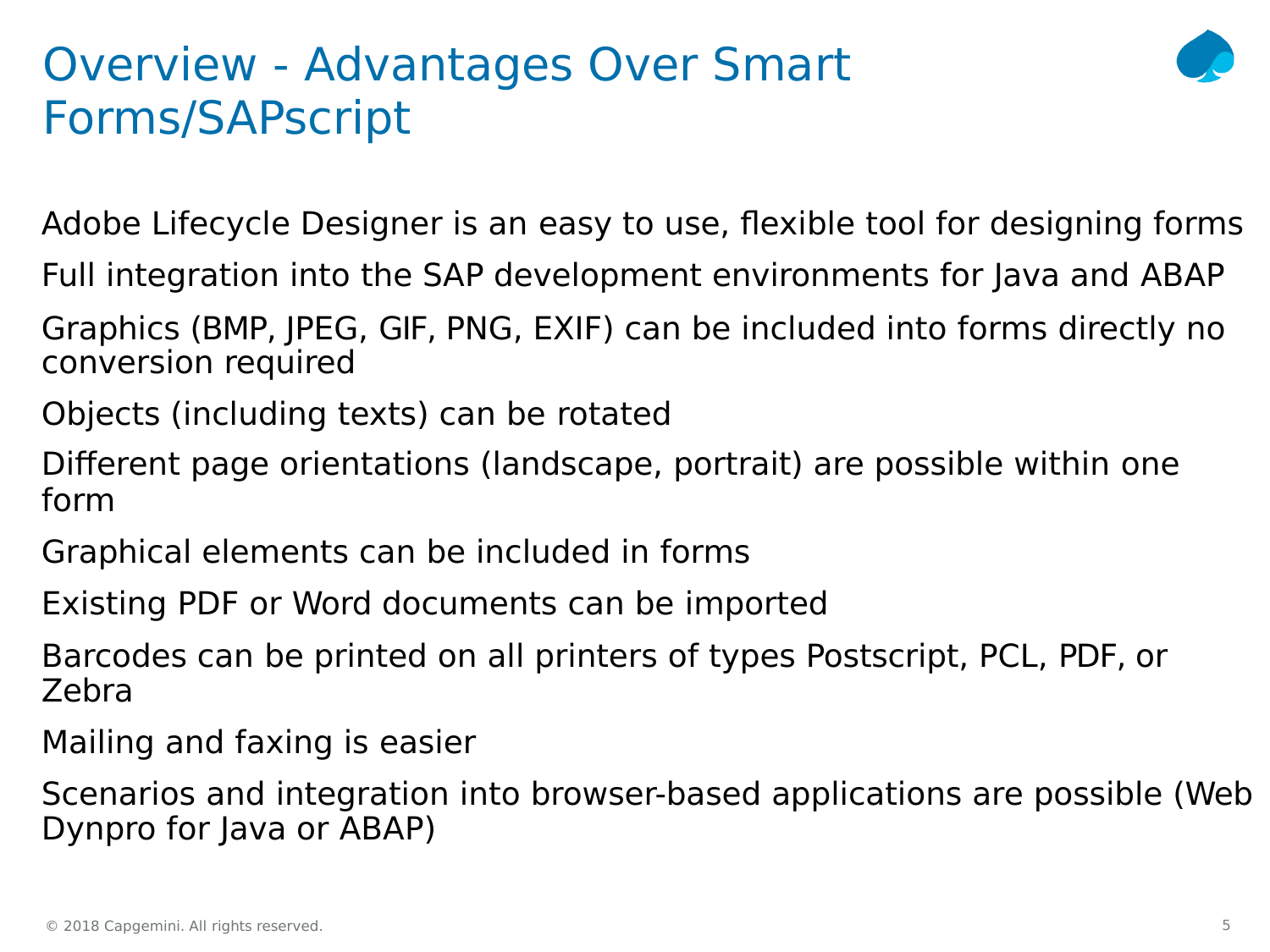

# Overview - Advantages Over Smart  Forms/SAPscript
Adobe Lifecycle Designer is an easy to use, flexible tool for designing forms  Full integration into the SAP development environments for Java and ABAP
Graphics (BMP, JPEG, GIF, PNG, EXIF) can be included into forms directly no  conversion required
Objects (including texts) can be rotated
Different page orientations (landscape, portrait) are possible within one
form
Graphical elements can be included in forms  Existing PDF or Word documents can be imported
Barcodes can be printed on all printers of types Postscript, PCL, PDF, or  Zebra
Mailing and faxing is easier
Scenarios and integration into browser-based applications are possible (Web  Dynpro for Java or ABAP)
5
© 2018 Capgemini. All rights reserved.